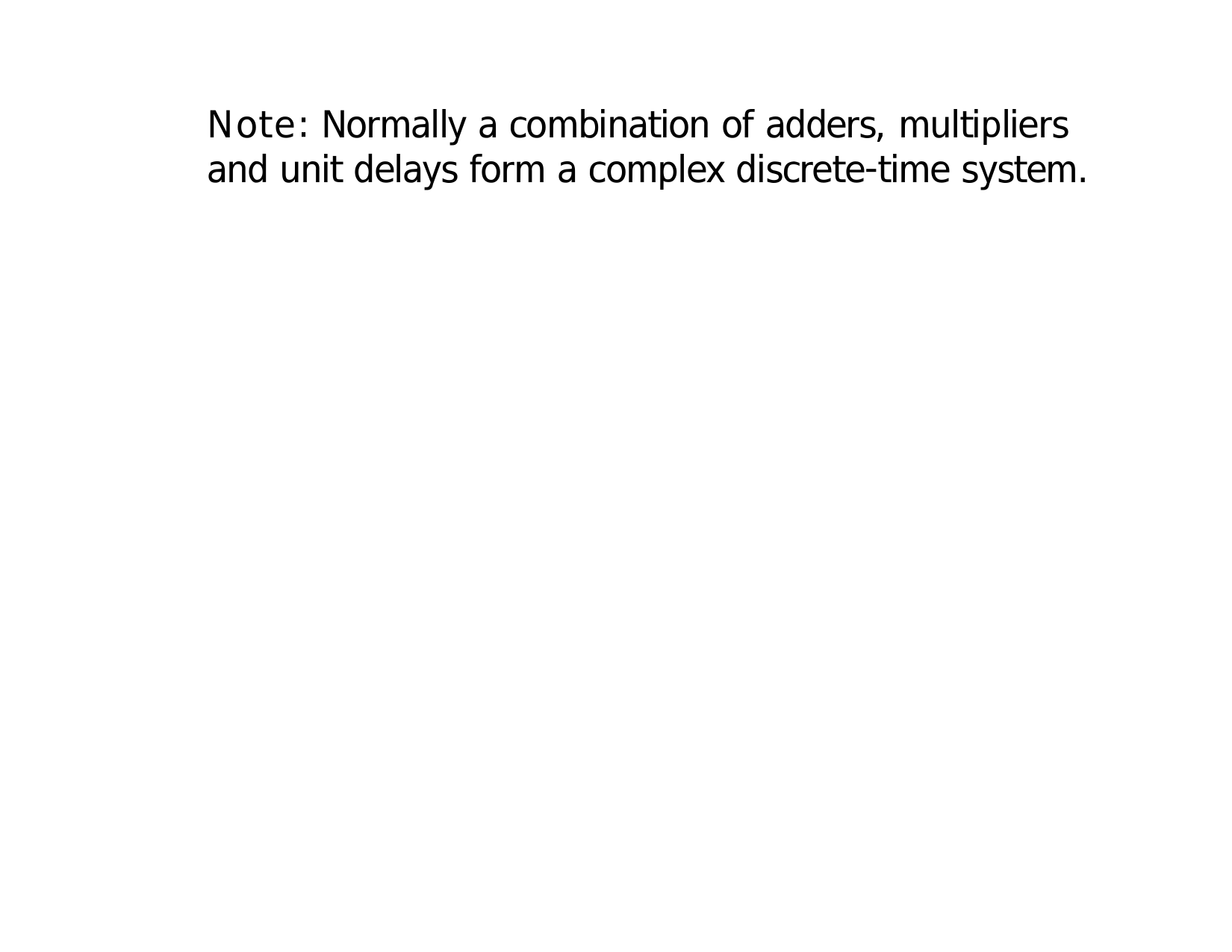

# Note: Normally a combination of adders, multipliers  and unit delays form a complex discrete-time system.
Dr. B. S. Daga  Fr.CRCE, Mumbai